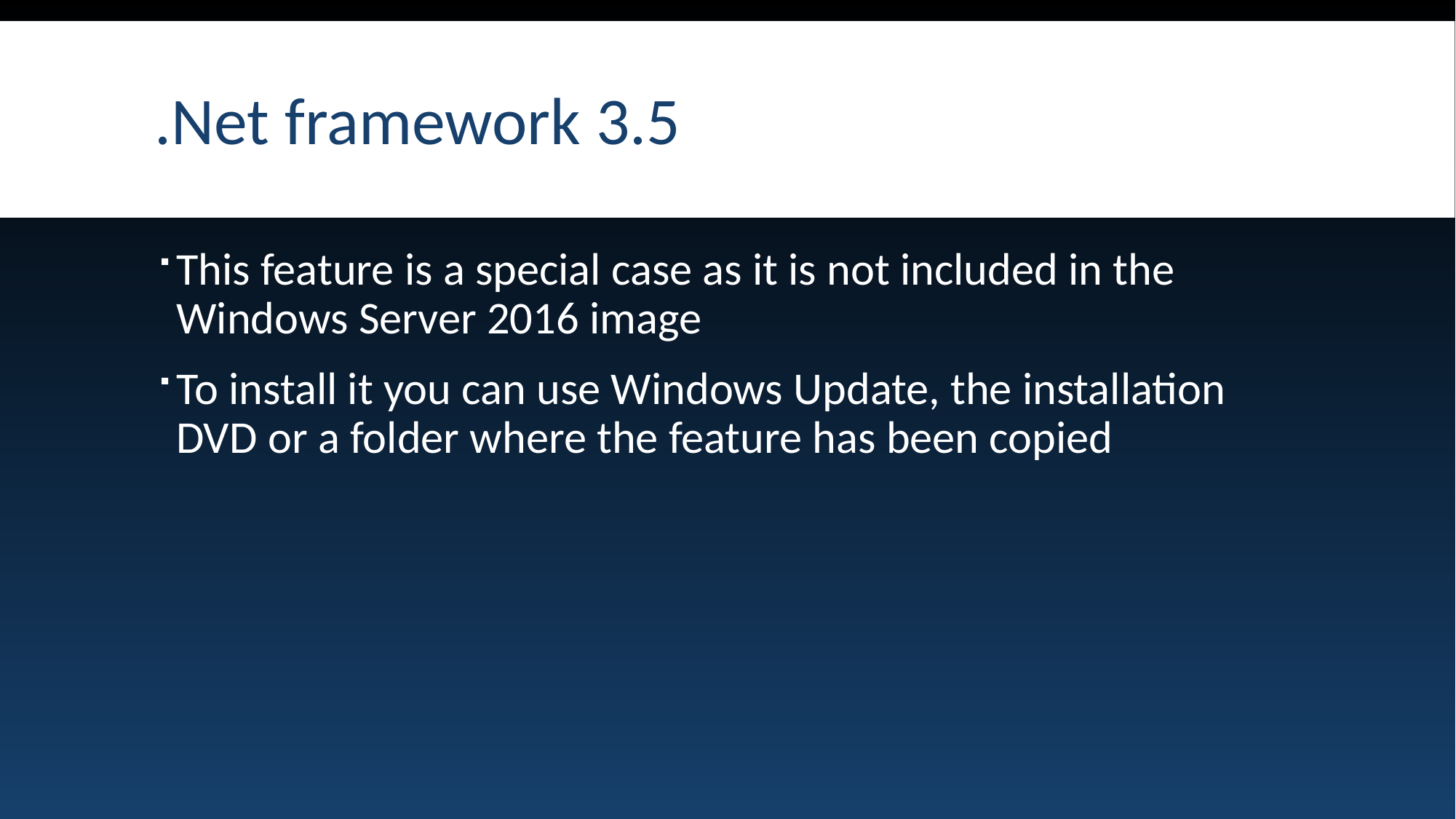

# .Net framework 3.5
This feature is a special case as it is not included in the Windows Server 2016 image
To install it you can use Windows Update, the installation DVD or a folder where the feature has been copied